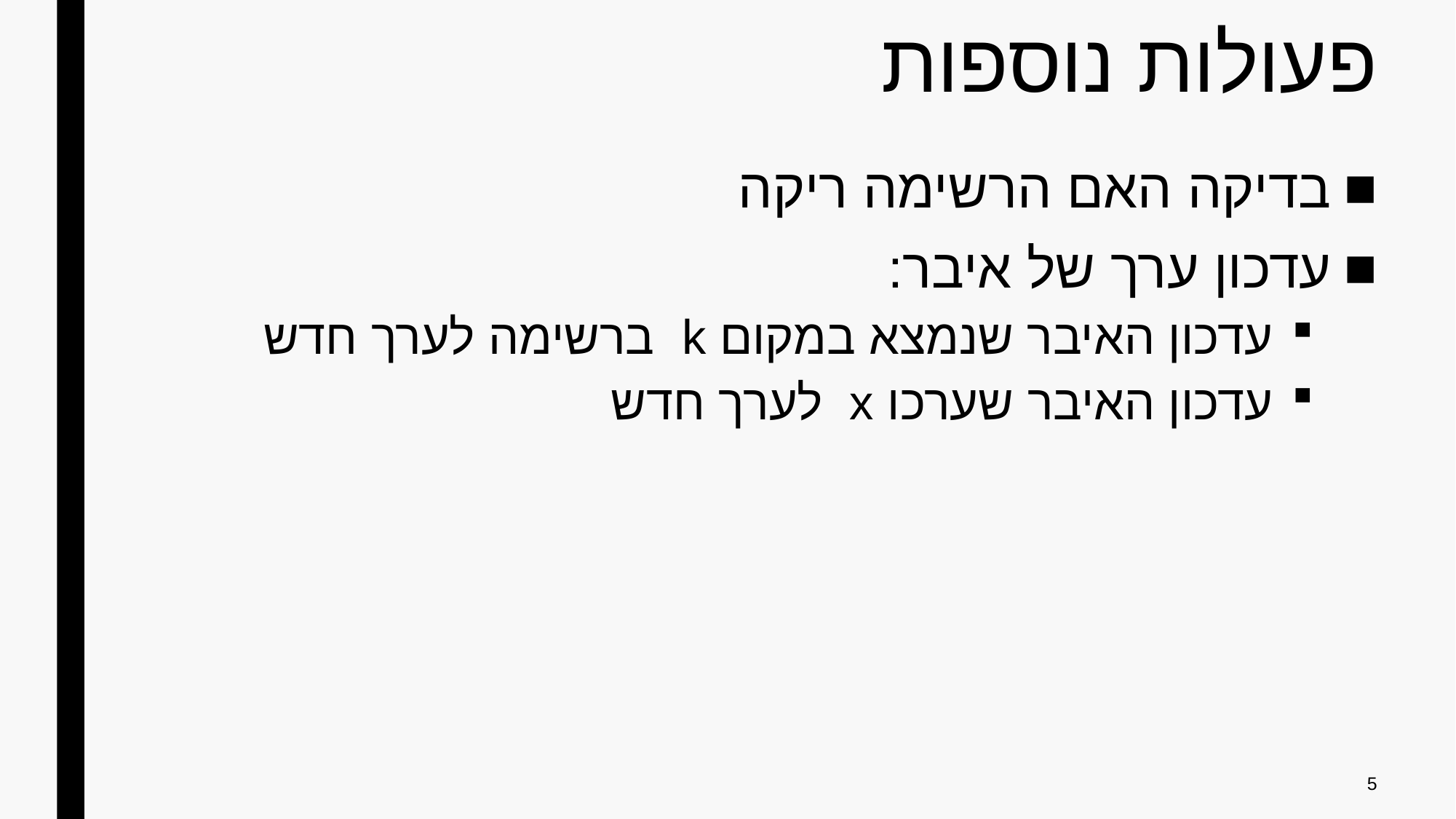

# פעולות נוספות
בדיקה האם הרשימה ריקה
עדכון ערך של איבר:
עדכון האיבר שנמצא במקום k  ברשימה לערך חדש
עדכון האיבר שערכו x  לערך חדש

5